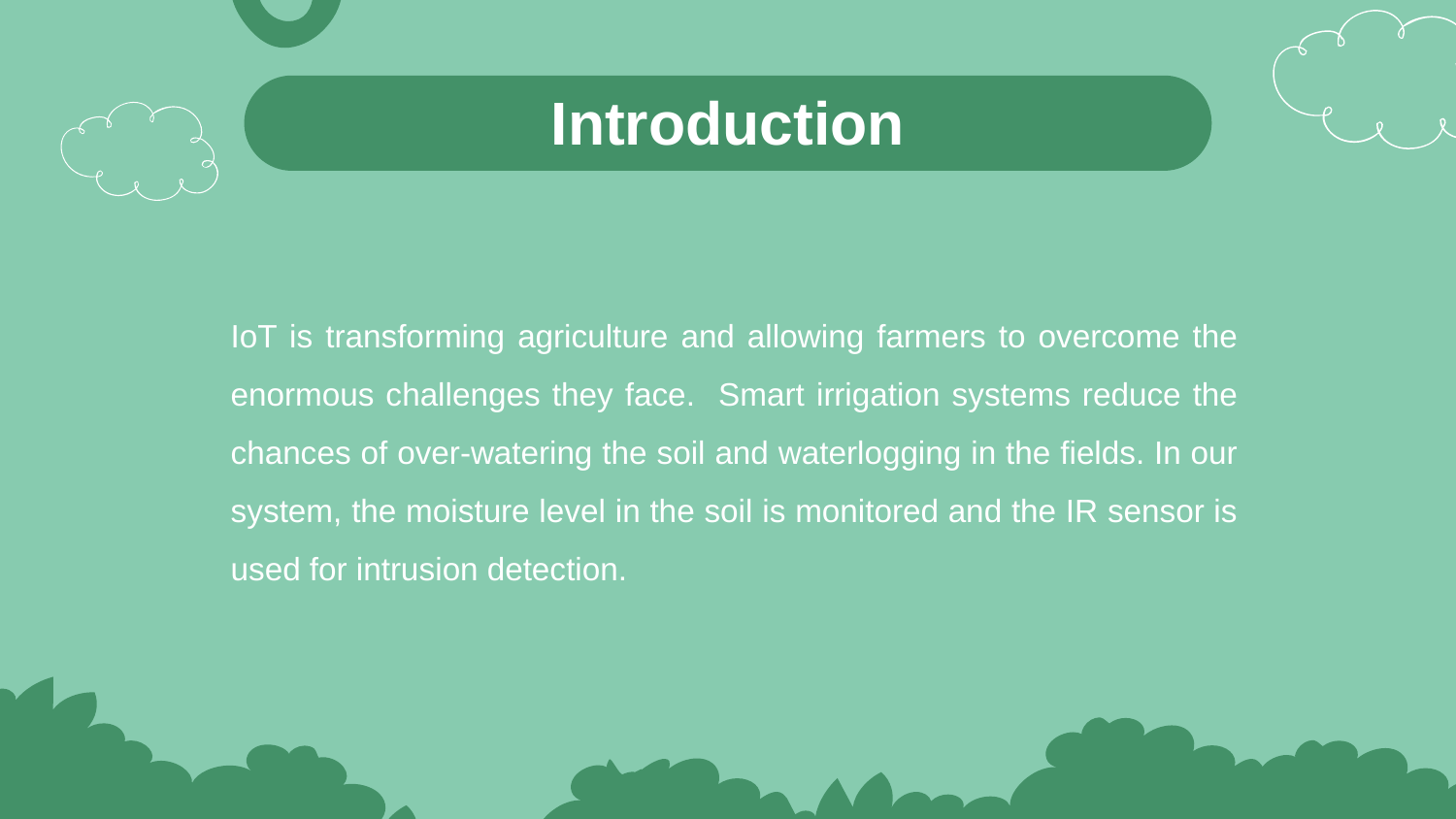

Introduction

IoT is transforming agriculture and allowing farmers to overcome the enormous challenges they face.  Smart irrigation systems reduce the chances of over-watering the soil and waterlogging in the fields. In our system, the moisture level in the soil is monitored and the IR sensor is used for intrusion detection.